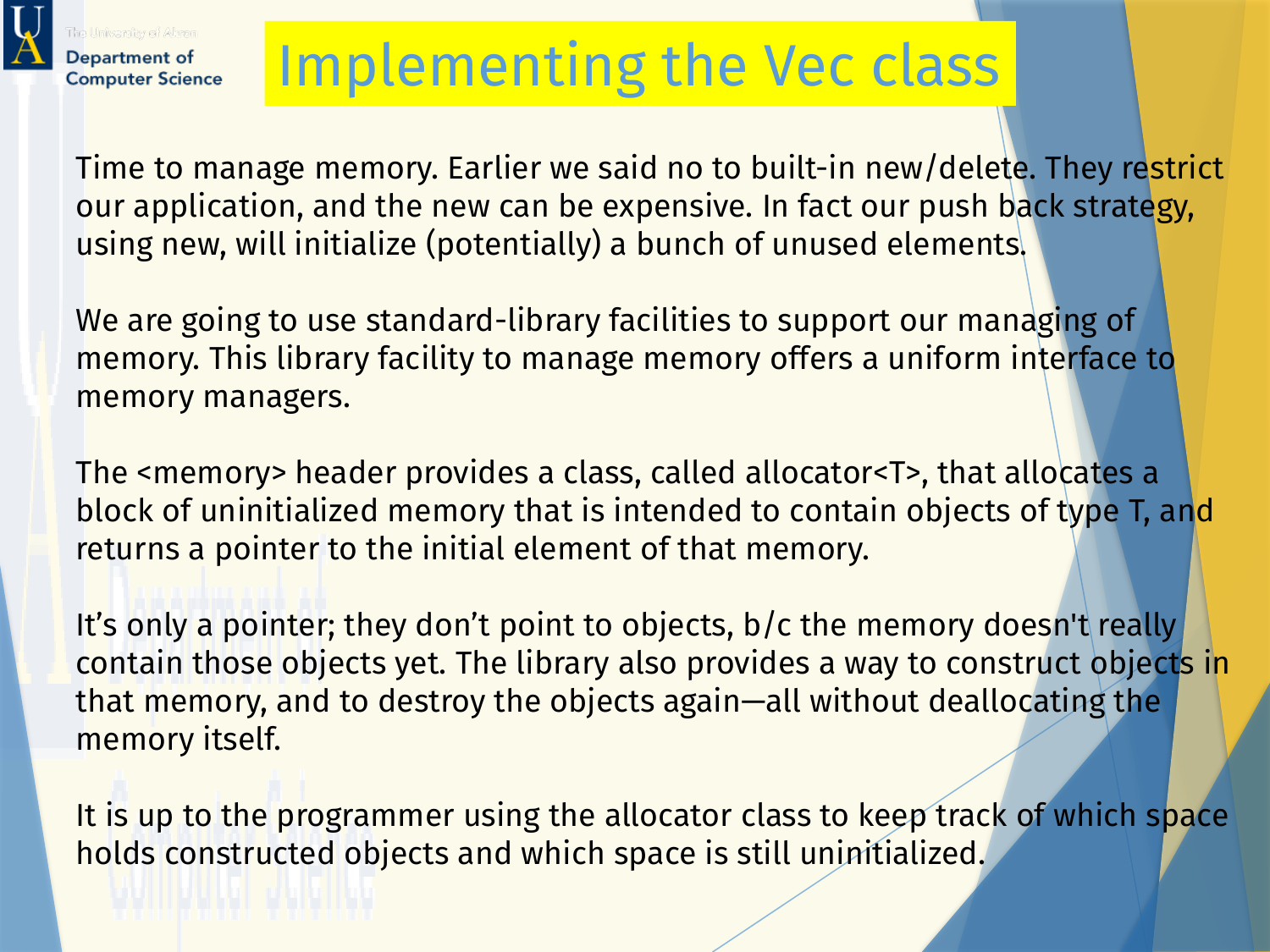

# Implementing the Vec class
Time to manage memory. Earlier we said no to built-in new/delete. They restrict our application, and the new can be expensive. In fact our push back strategy, using new, will initialize (potentially) a bunch of unused elements.

We are going to use standard-library facilities to support our managing of memory. This library facility to manage memory offers a uniform interface to memory managers.

The <memory> header provides a class, called allocator<T>, that allocates a block of uninitialized memory that is intended to contain objects of type T, and returns a pointer to the initial element of that memory.

It’s only a pointer; they don’t point to objects, b/c the memory doesn't really contain those objects yet. The library also provides a way to construct objects in that memory, and to destroy the objects again—all without deallocating the memory itself.

It is up to the programmer using the allocator class to keep track of which space holds constructed objects and which space is still uninitialized.